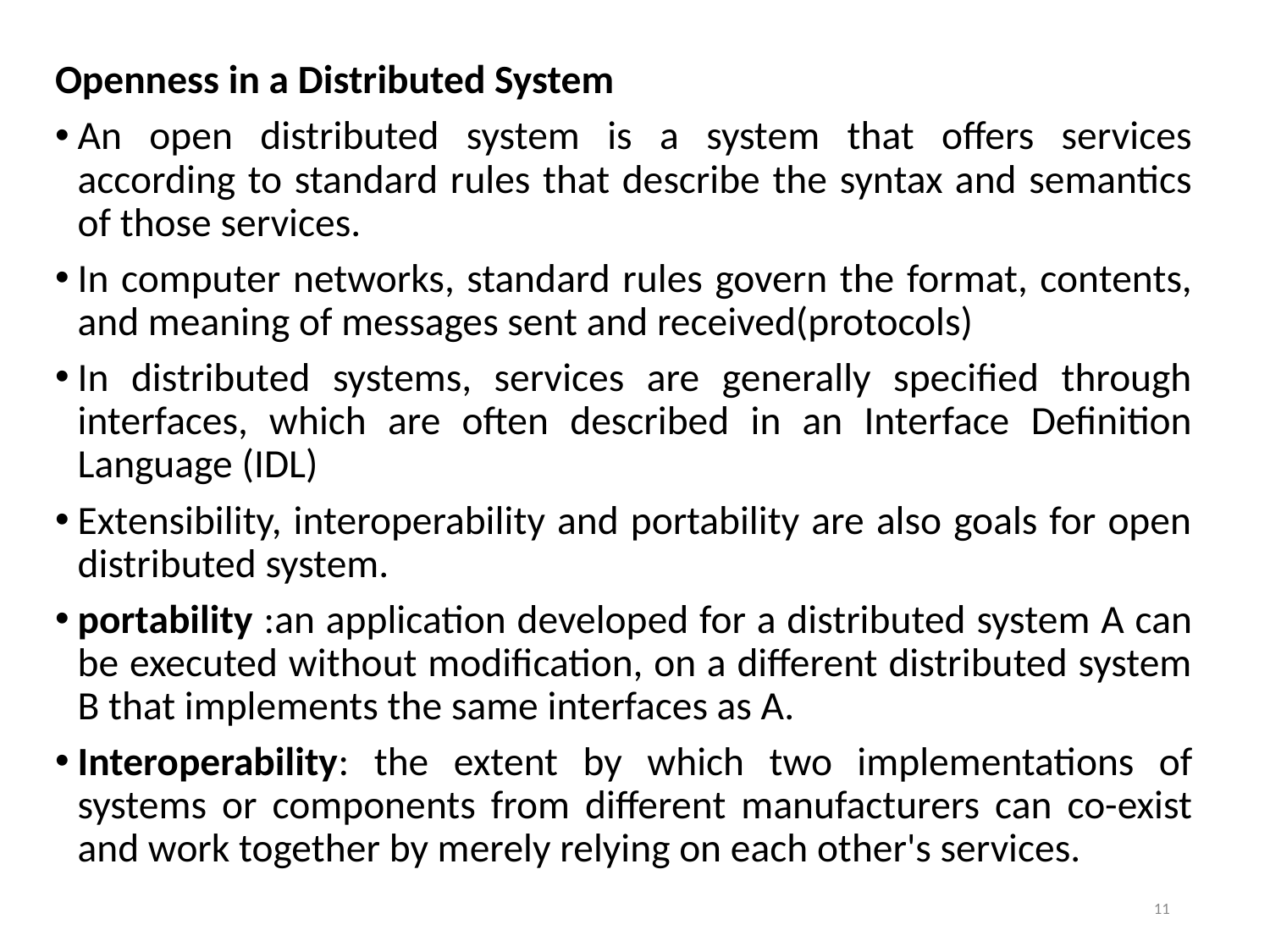

Openness in a Distributed System
An open distributed system is a system that offers services according to standard rules that describe the syntax and semantics of those services.
In computer networks, standard rules govern the format, contents, and meaning of messages sent and received(protocols)
In distributed systems, services are generally specified through interfaces, which are often described in an Interface Definition Language (IDL)
Extensibility, interoperability and portability are also goals for open distributed system.
portability :an application developed for a distributed system A can be executed without modification, on a different distributed system B that implements the same interfaces as A.
Interoperability: the extent by which two implementations of systems or components from different manufacturers can co-exist and work together by merely relying on each other's services.

11